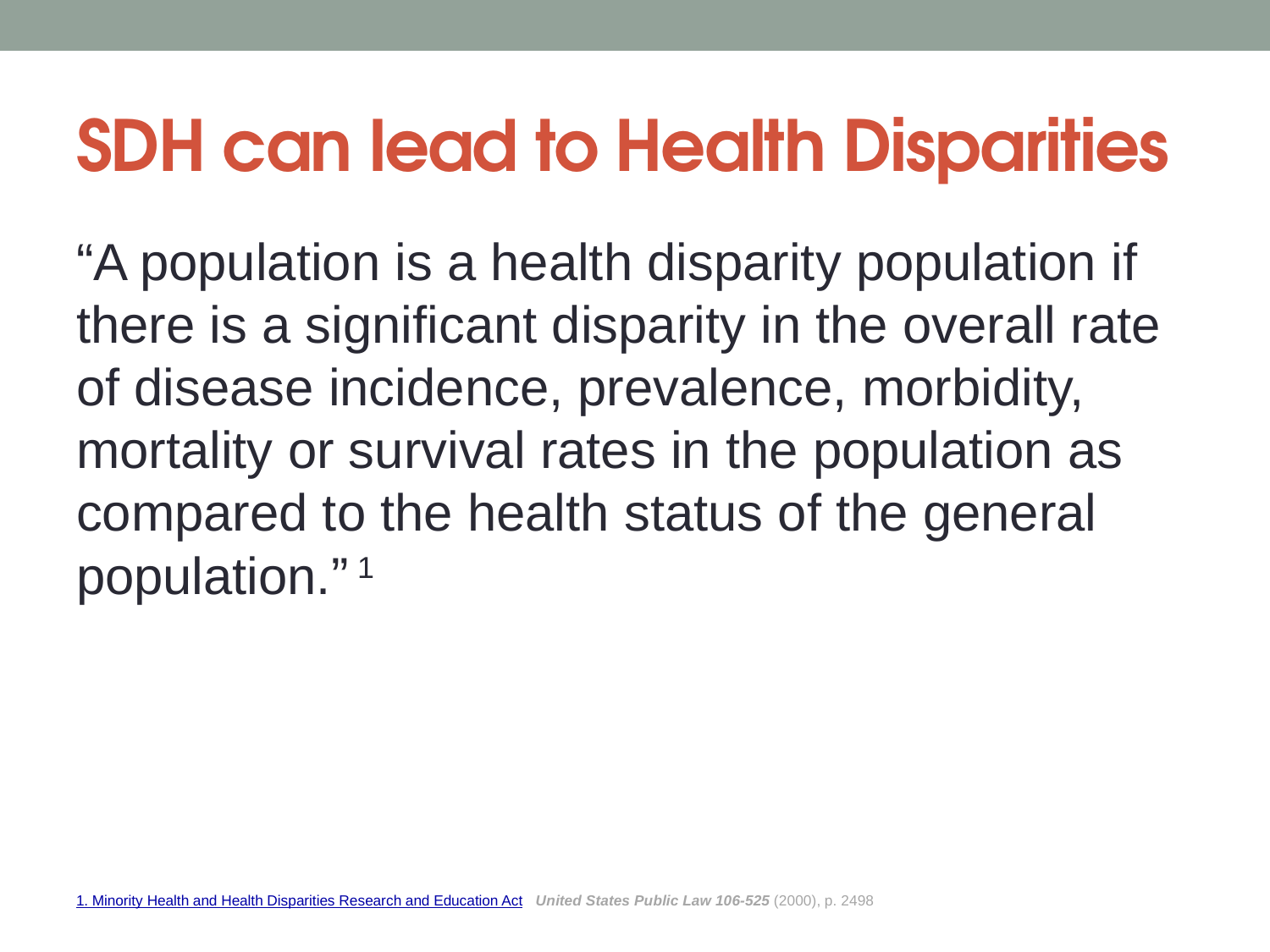

# SDH can lead to Health Disparities
“A population is a health disparity population if there is a significant disparity in the overall rate of disease incidence, prevalence, morbidity, mortality or survival rates in the population as compared to the health status of the general population.” 1

1. Minority Health and Health Disparities Research and Education Act United States Public Law 106-525 (2000), p. 2498